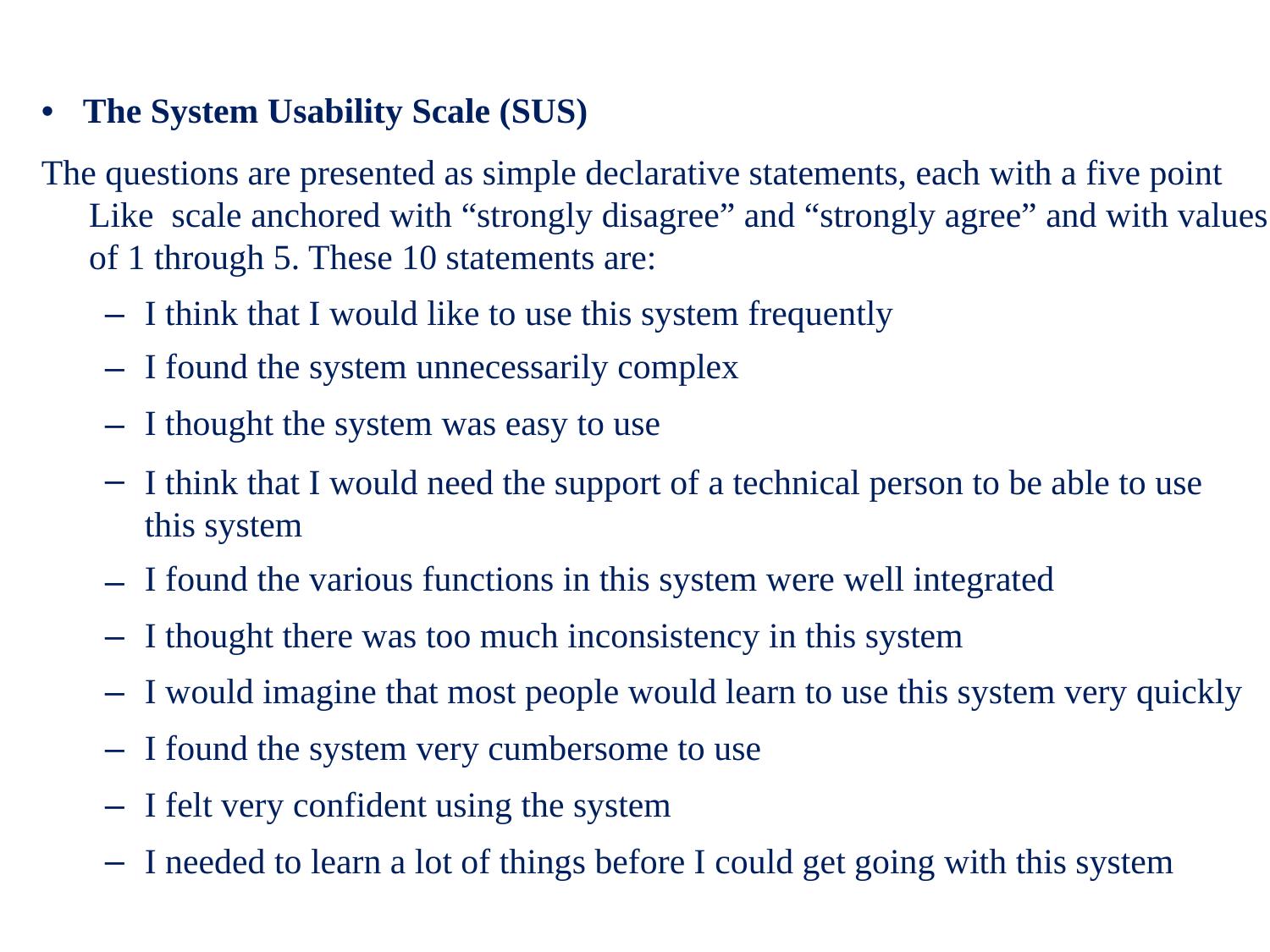

•   The System Usability Scale (SUS)
The questions are presented as simple declarative statements, each with a five point Like  scale anchored with “strongly disagree” and “strongly agree” and with values of 1 through 5. These 10 statements are:
–
–
–
–
I think that I would like to use this system frequently
I found the system unnecessarily complex
I thought the system was easy to use
I think that I would need the support of a technical person to be able to use this system
I found the various functions in this system were well integrated
I thought there was too much inconsistency in this system
I would imagine that most people would learn to use this system very quickly
I found the system very cumbersome to use
I felt very confident using the system
I needed to learn a lot of things before I could get going with this system

–
–
–
–
–
–